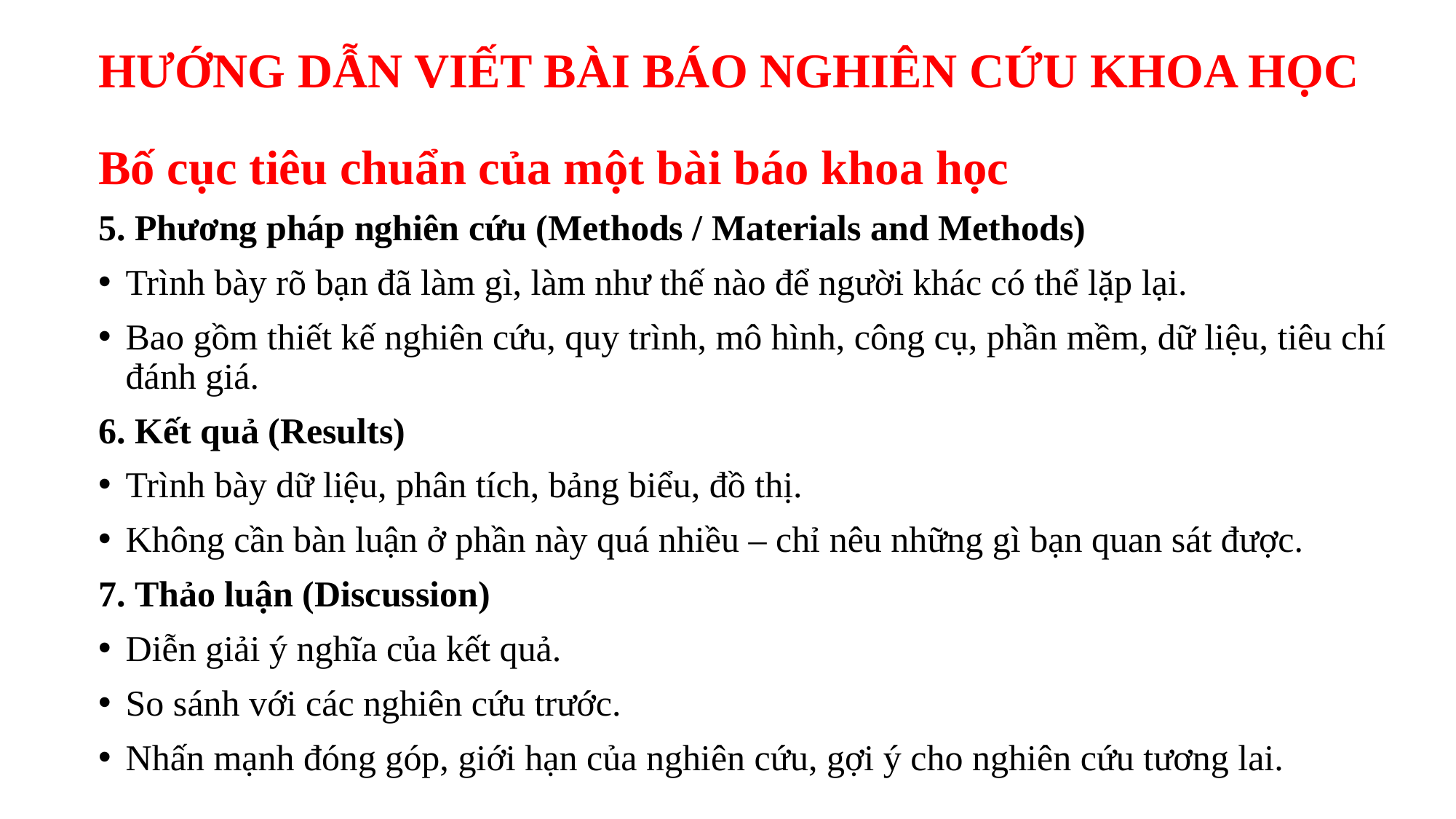

# HƯỚNG DẪN VIẾT BÀI BÁO NGHIÊN CỨU KHOA HỌC
Bố cục tiêu chuẩn của một bài báo khoa học
5. Phương pháp nghiên cứu (Methods / Materials and Methods)
Trình bày rõ bạn đã làm gì, làm như thế nào để người khác có thể lặp lại.
Bao gồm thiết kế nghiên cứu, quy trình, mô hình, công cụ, phần mềm, dữ liệu, tiêu chí đánh giá.
6. Kết quả (Results)
Trình bày dữ liệu, phân tích, bảng biểu, đồ thị.
Không cần bàn luận ở phần này quá nhiều – chỉ nêu những gì bạn quan sát được.
7. Thảo luận (Discussion)
Diễn giải ý nghĩa của kết quả.
So sánh với các nghiên cứu trước.
Nhấn mạnh đóng góp, giới hạn của nghiên cứu, gợi ý cho nghiên cứu tương lai.